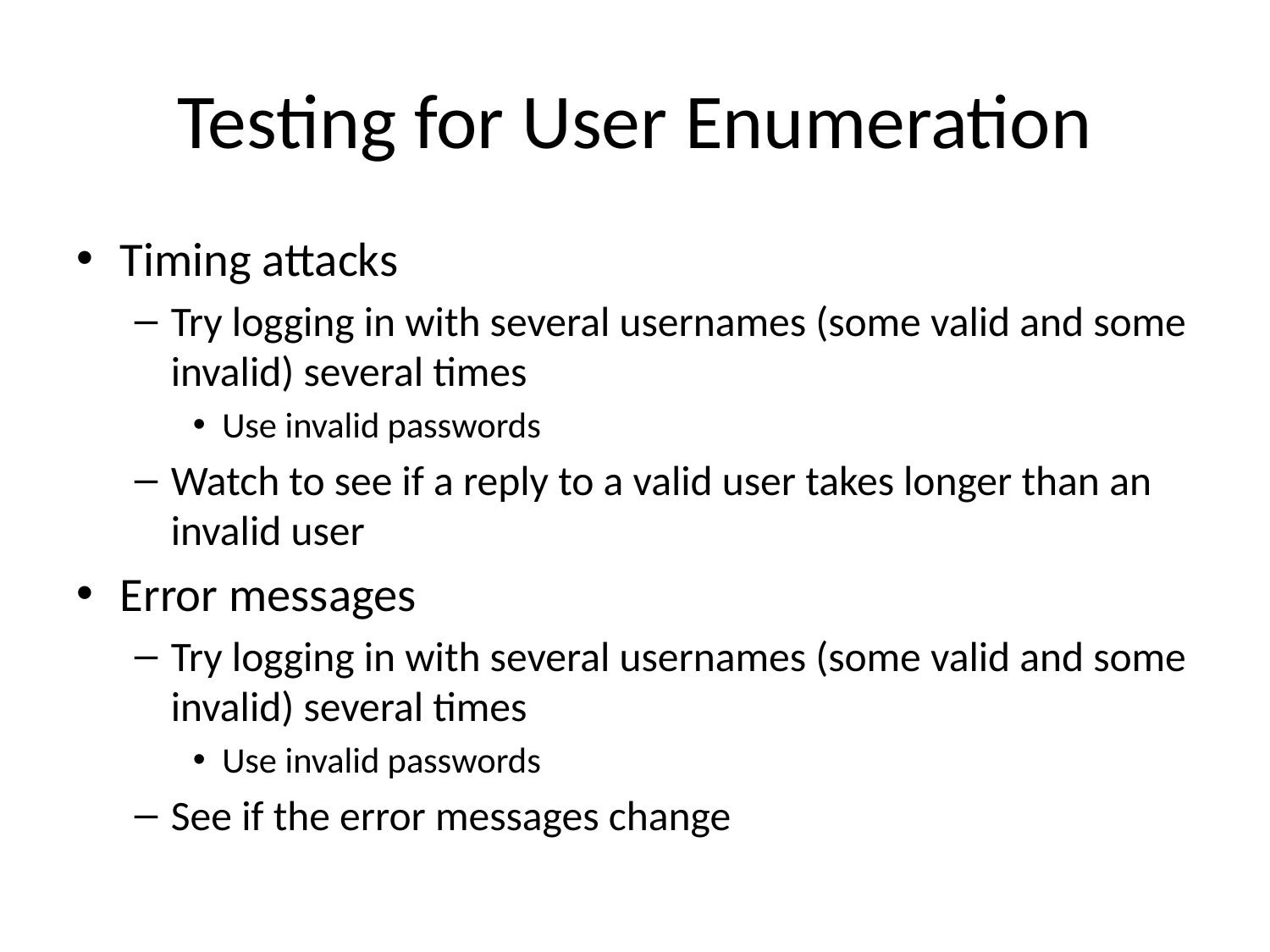

# Testing for User Enumeration
Timing attacks
Try logging in with several usernames (some valid and some invalid) several times
Use invalid passwords
Watch to see if a reply to a valid user takes longer than an invalid user
Error messages
Try logging in with several usernames (some valid and some invalid) several times
Use invalid passwords
See if the error messages change